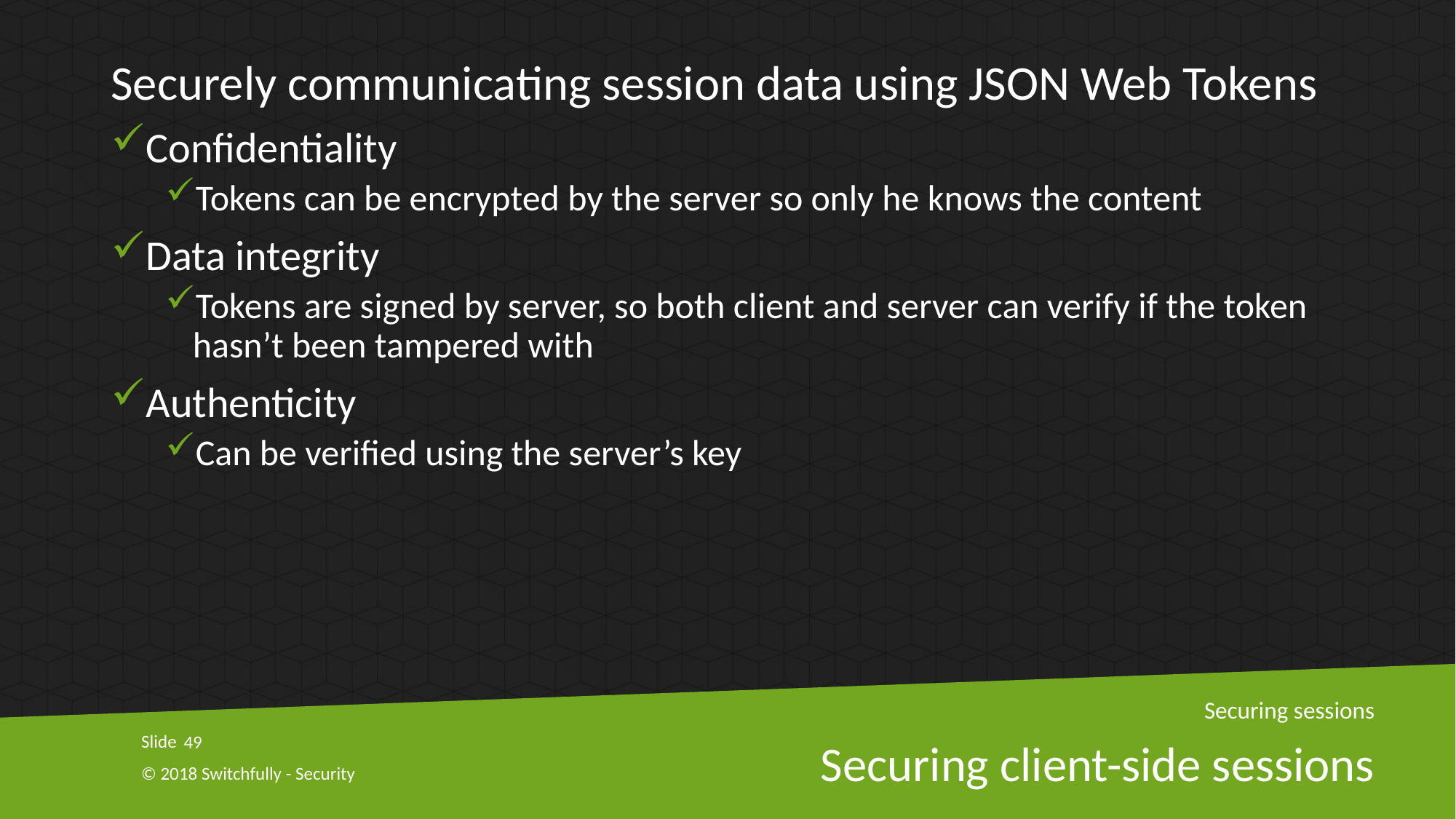

Securely communicating session data using JSON Web Tokens
Confidentiality
Tokens can be encrypted by the server so only he knows the content
Data integrity
Tokens are signed by server, so both client and server can verify if the token hasn’t been tampered with
Authenticity
Can be verified using the server’s key

Securing sessions
49
# Securing client-side sessions
© 2018 Switchfully - Security